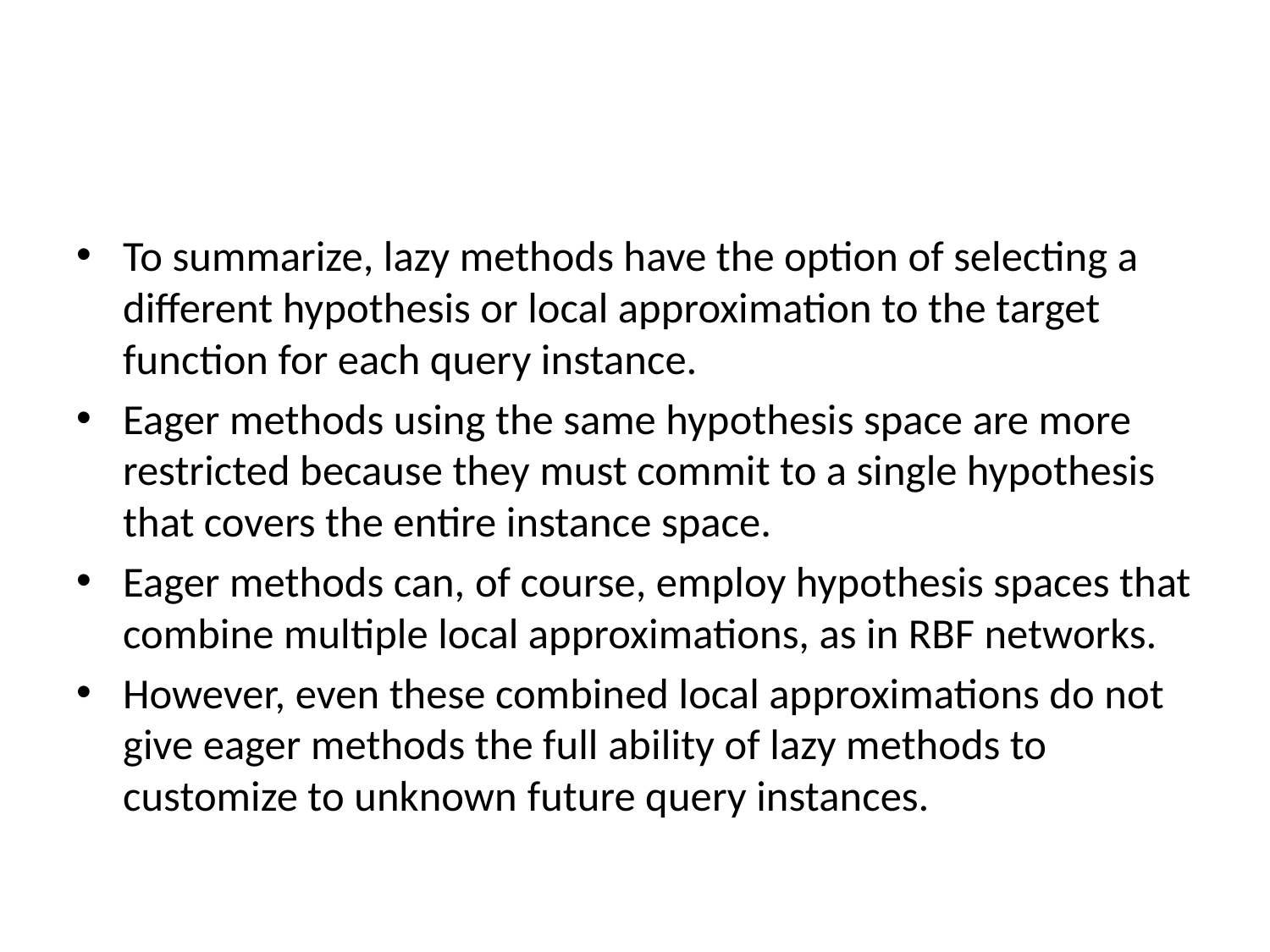

#
To summarize, lazy methods have the option of selecting a different hypothesis or local approximation to the target function for each query instance.
Eager methods using the same hypothesis space are more restricted because they must commit to a single hypothesis that covers the entire instance space.
Eager methods can, of course, employ hypothesis spaces that combine multiple local approximations, as in RBF networks.
However, even these combined local approximations do not give eager methods the full ability of lazy methods to customize to unknown future query instances.